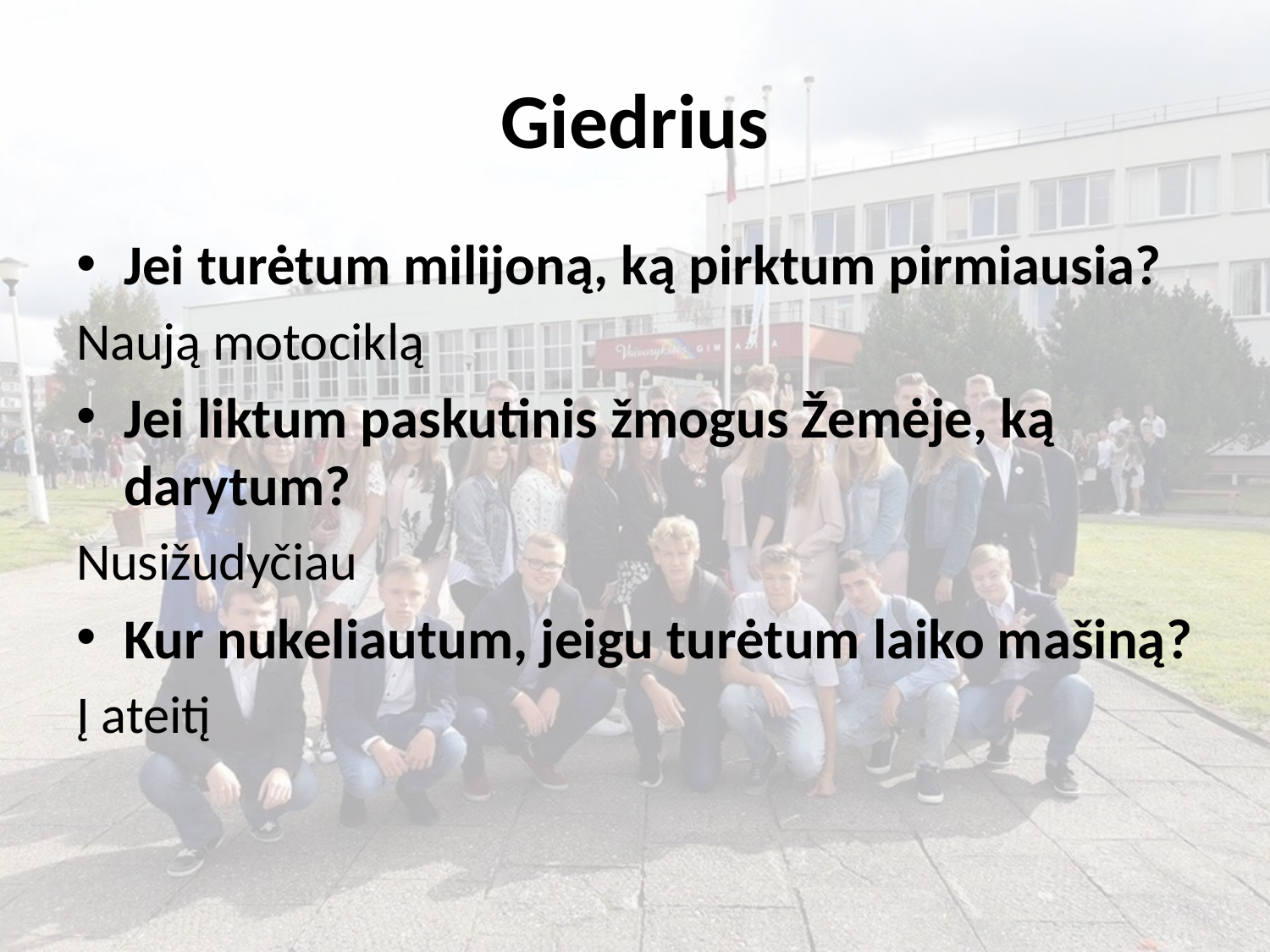

# Giedrius
Jei turėtum milijoną, ką pirktum pirmiausia?
Naują motociklą
Jei liktum paskutinis žmogus Žemėje, ką darytum?
Nusižudyčiau
Kur nukeliautum, jeigu turėtum laiko mašiną?
Į ateitį